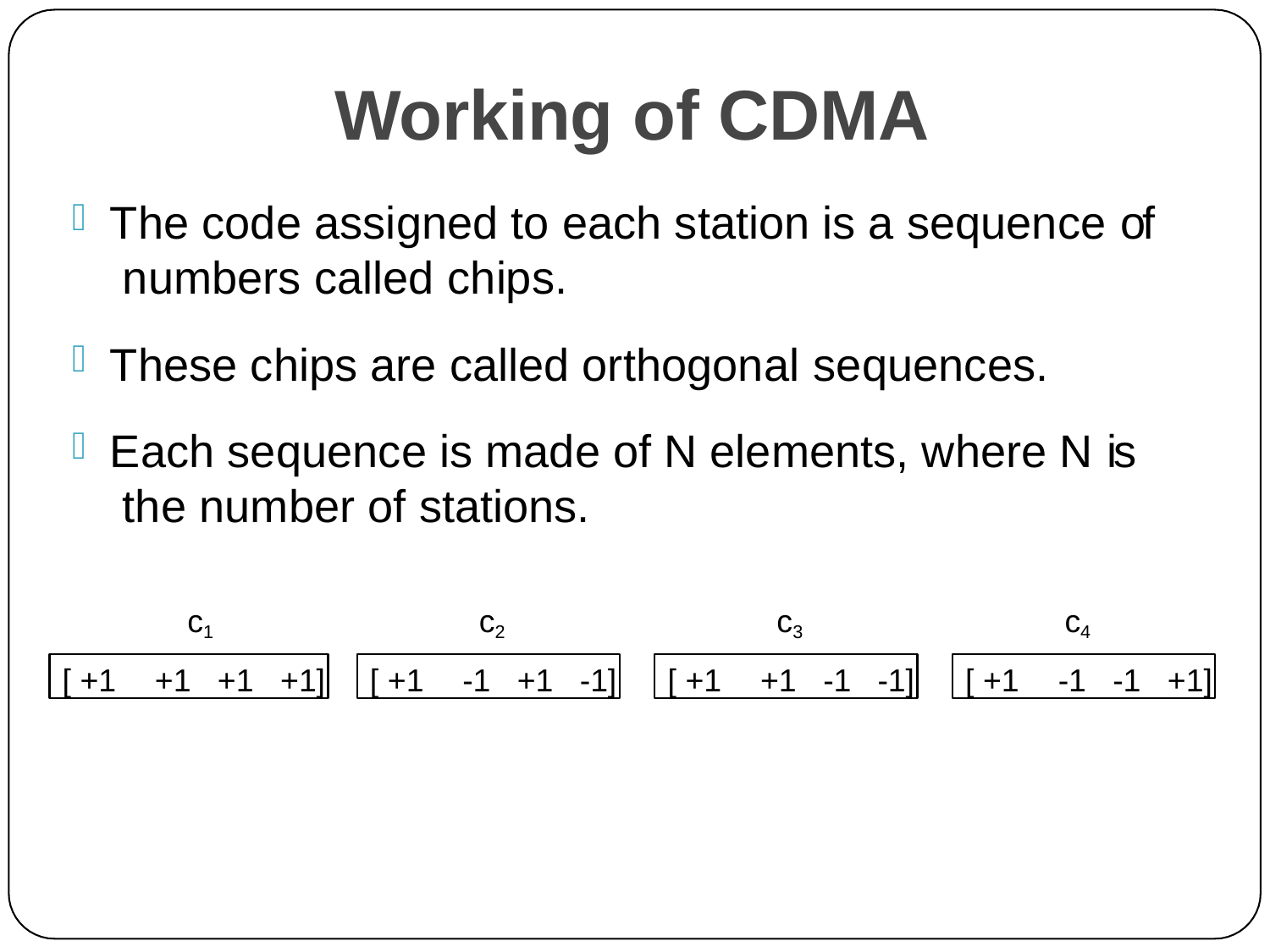

# Working of CDMA
The code assigned to each station is a sequence of  numbers called chips.
These chips are called orthogonal sequences.
Each sequence is made of N elements, where N is  the number of stations.
c1
c2
c3
c4
[ +1	+1	+1	+1]
[ +1	-1	+1	-1]
[ +1	+1	-1	-1]
[ +1	-1	-1	+1]
45